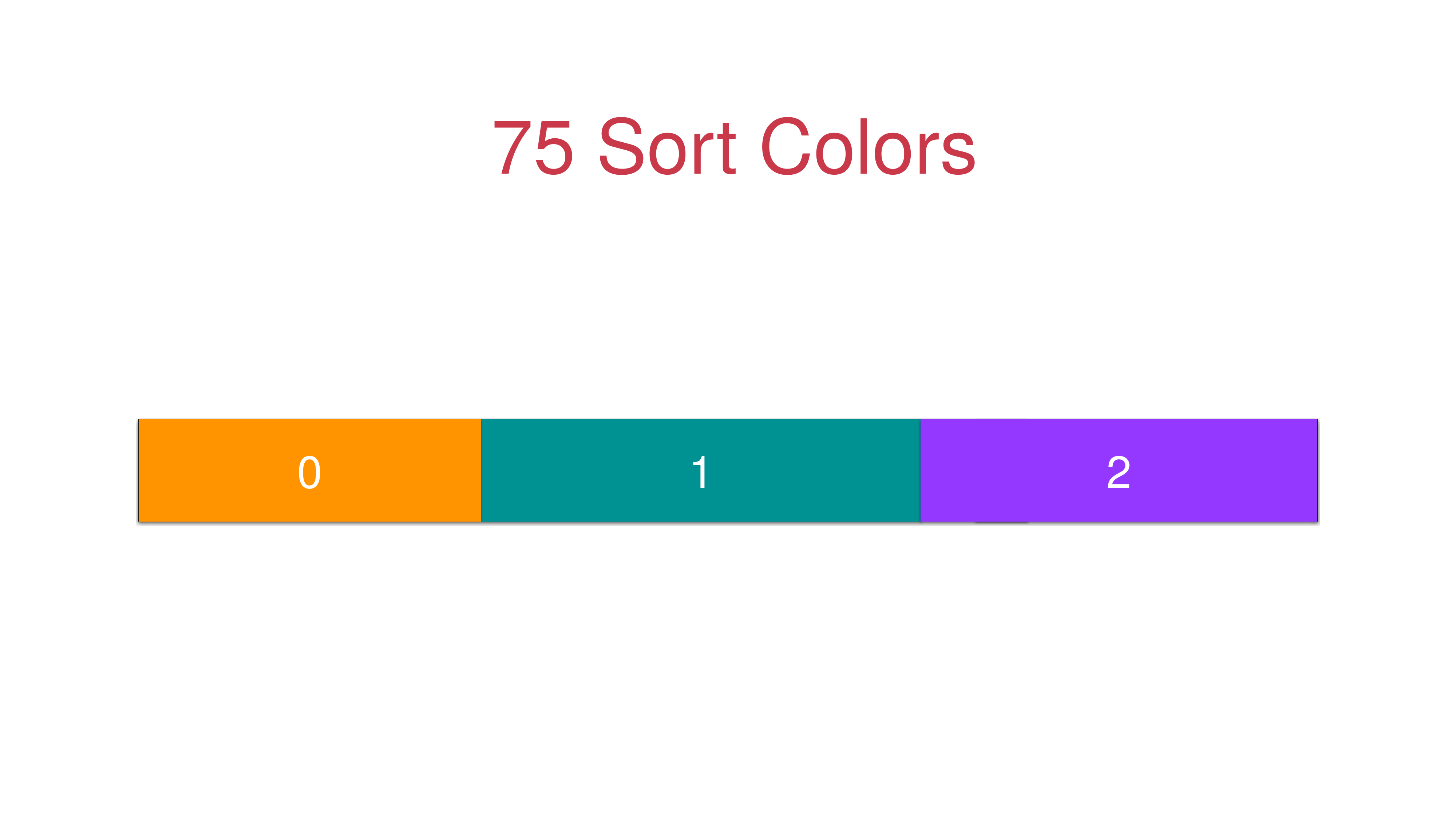

# 75 Sort Colors

0
1
2
e